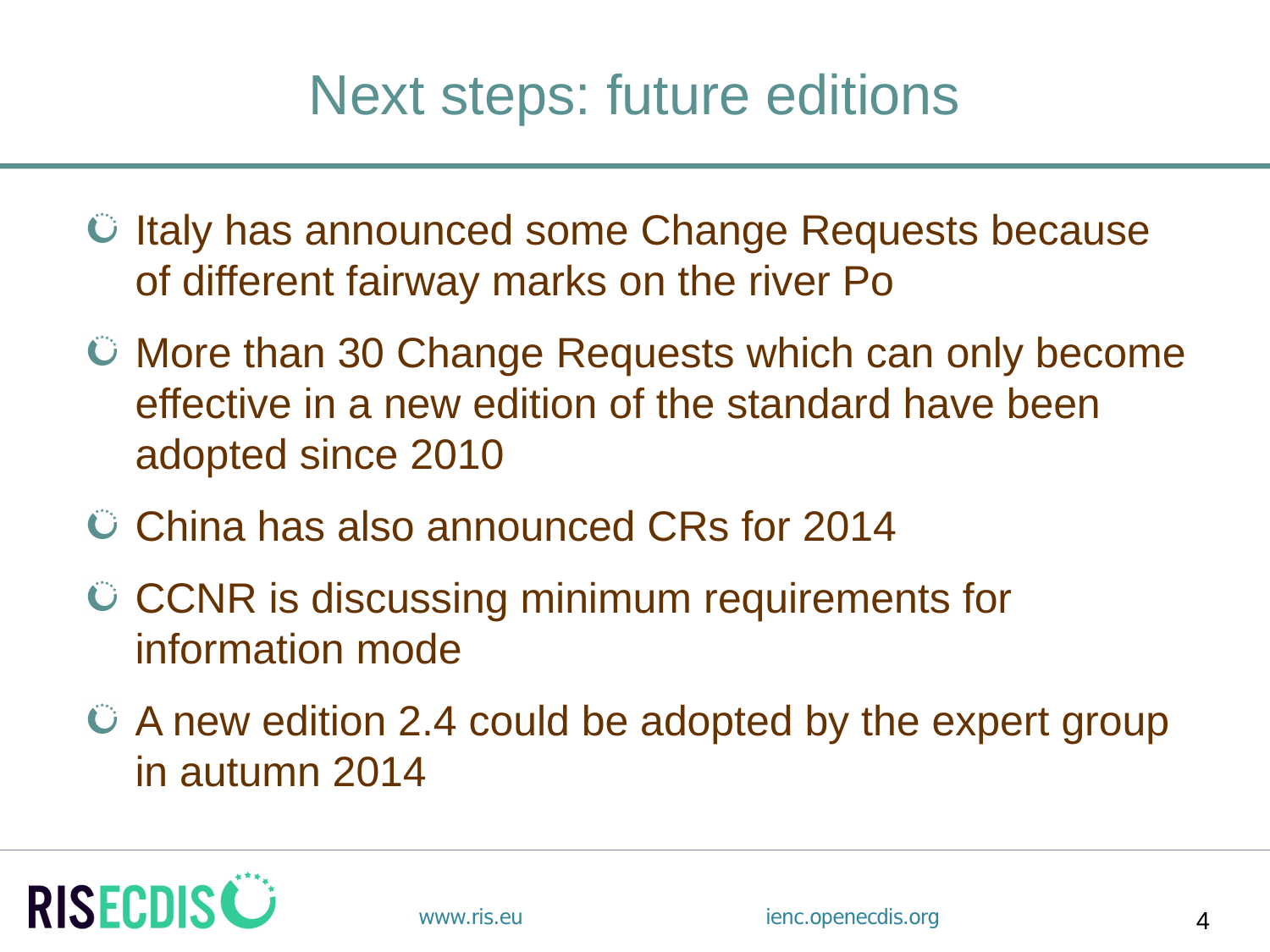

# Next steps: future editions
Italy has announced some Change Requests because of different fairway marks on the river Po
More than 30 Change Requests which can only become effective in a new edition of the standard have been adopted since 2010
China has also announced CRs for 2014
CCNR is discussing minimum requirements for information mode
A new edition 2.4 could be adopted by the expert group in autumn 2014
4